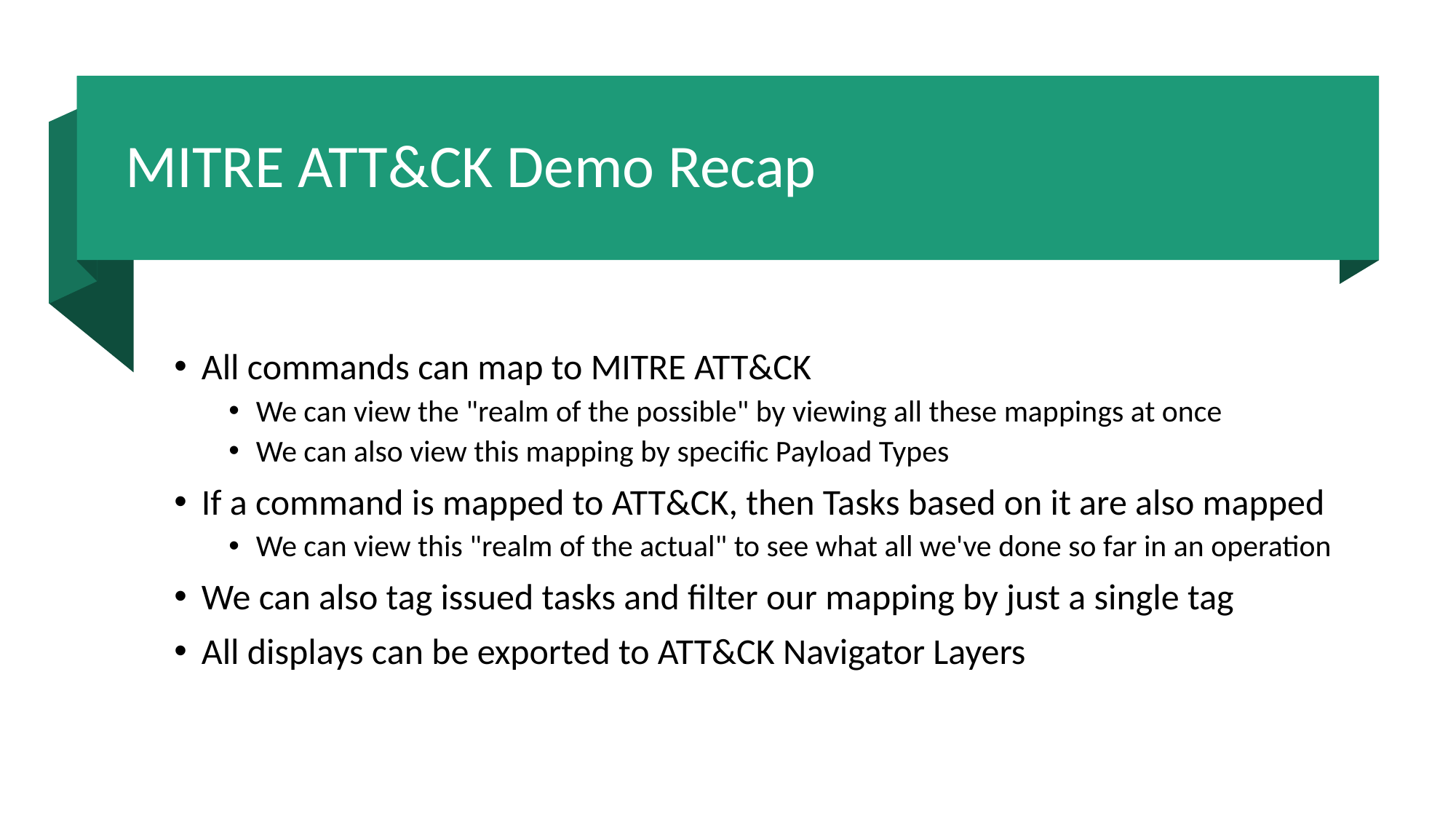

# MITRE ATT&CK Demo Recap

All commands can map to MITRE ATT&CK
We can view the "realm of the possible" by viewing all these mappings at once
We can also view this mapping by specific Payload Types
If a command is mapped to ATT&CK, then Tasks based on it are also mapped
We can view this "realm of the actual" to see what all we've done so far in an operation
We can also tag issued tasks and filter our mapping by just a single tag
All displays can be exported to ATT&CK Navigator Layers
17